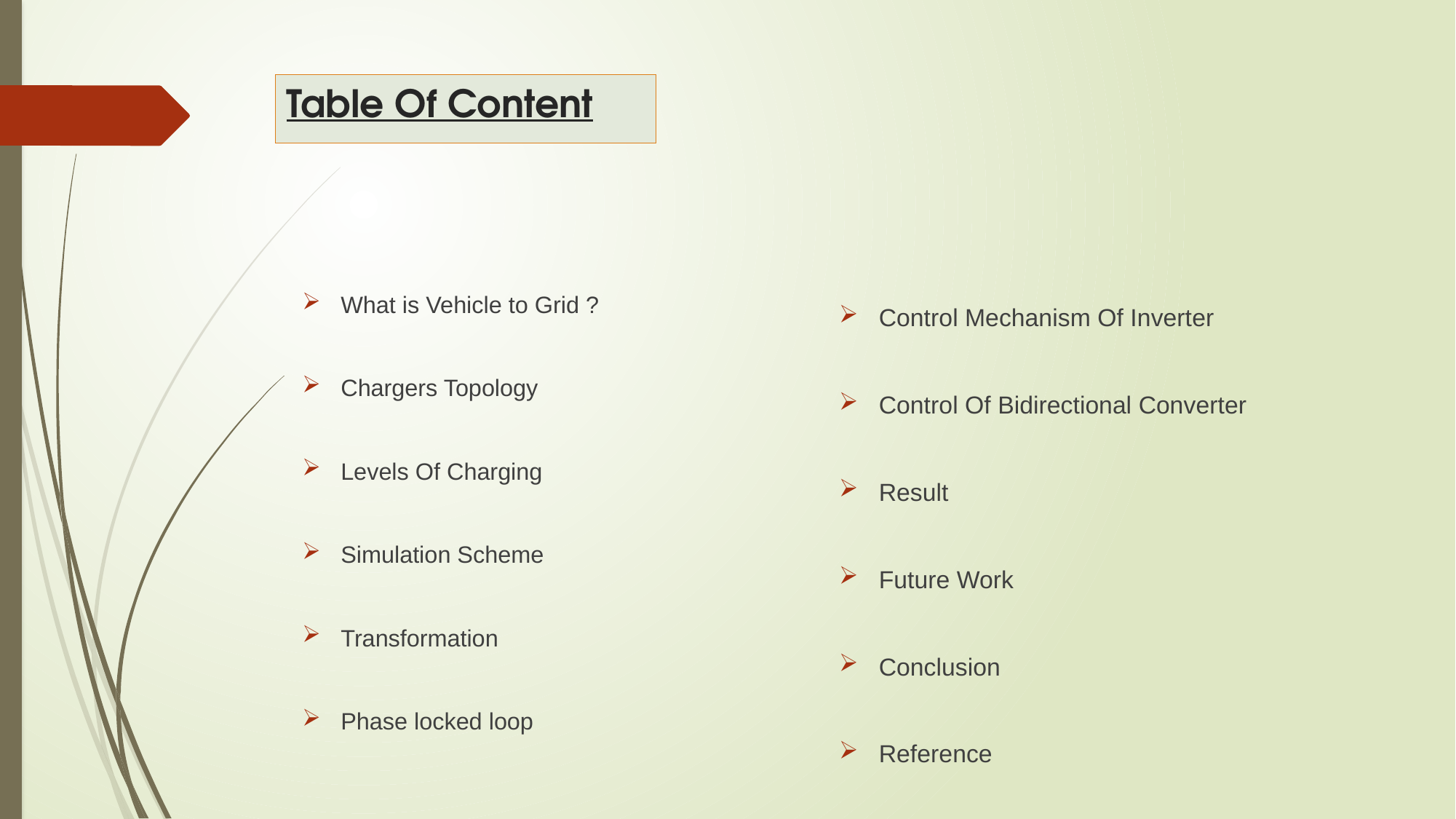

# Table Of Content
Control Mechanism Of Inverter
Control Of Bidirectional Converter
Result
Future Work
Conclusion
Reference

What is Vehicle to Grid ?

Chargers Topology

Levels Of Charging

Simulation Scheme

Transformation

Phase locked loop